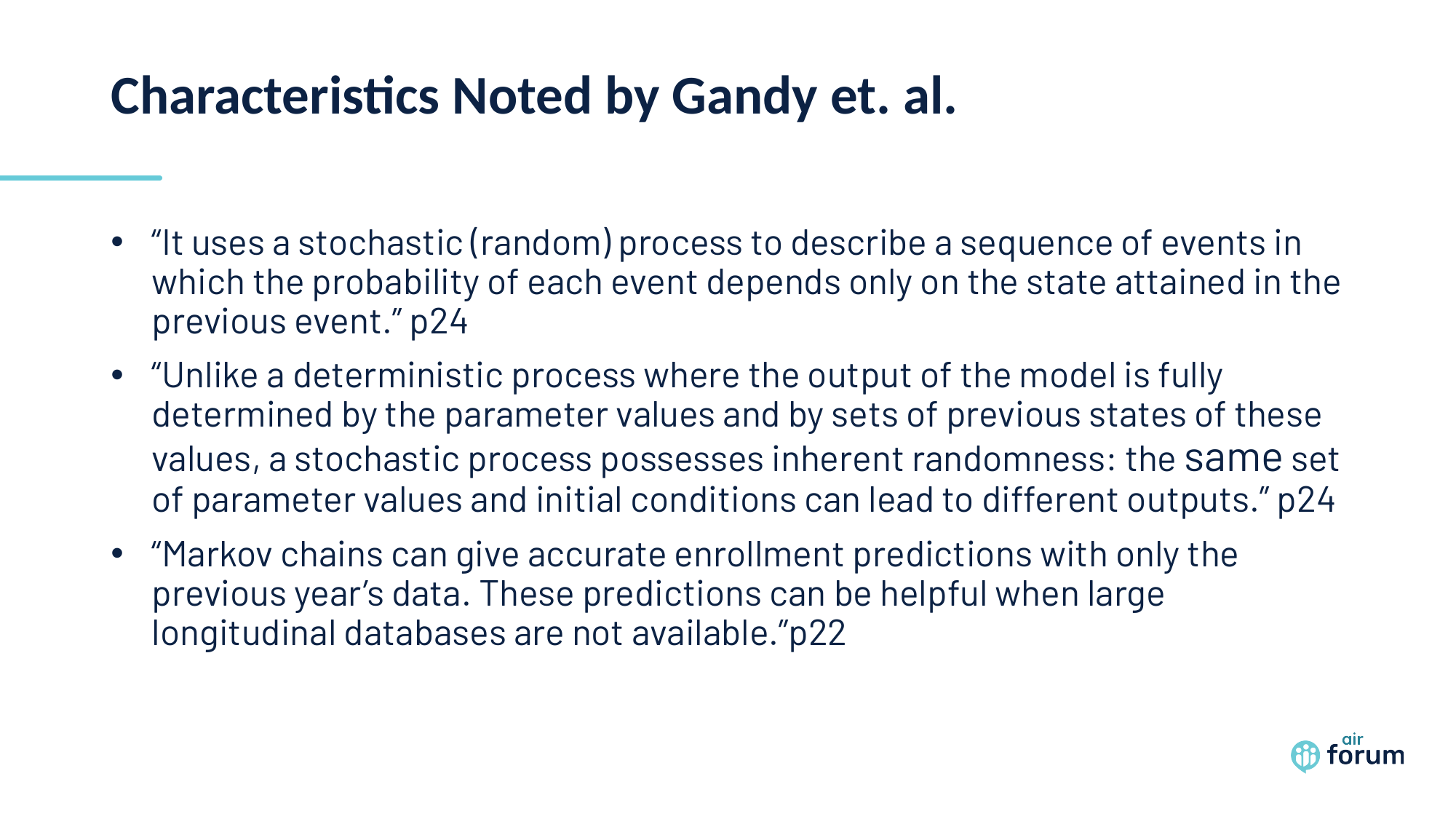

# Characteristics Noted by Gandy et. al.
“It uses a stochastic (random) process to describe a sequence of events in which the probability of each event depends only on the state attained in the previous event.” p24
“Unlike a deterministic process where the output of the model is fully determined by the parameter values and by sets of previous states of these values, a stochastic process possesses inherent randomness: the same set of parameter values and initial conditions can lead to different outputs.” p24
“Markov chains can give accurate enrollment predictions with only the previous year’s data. These predictions can be helpful when large longitudinal databases are not available.”p22